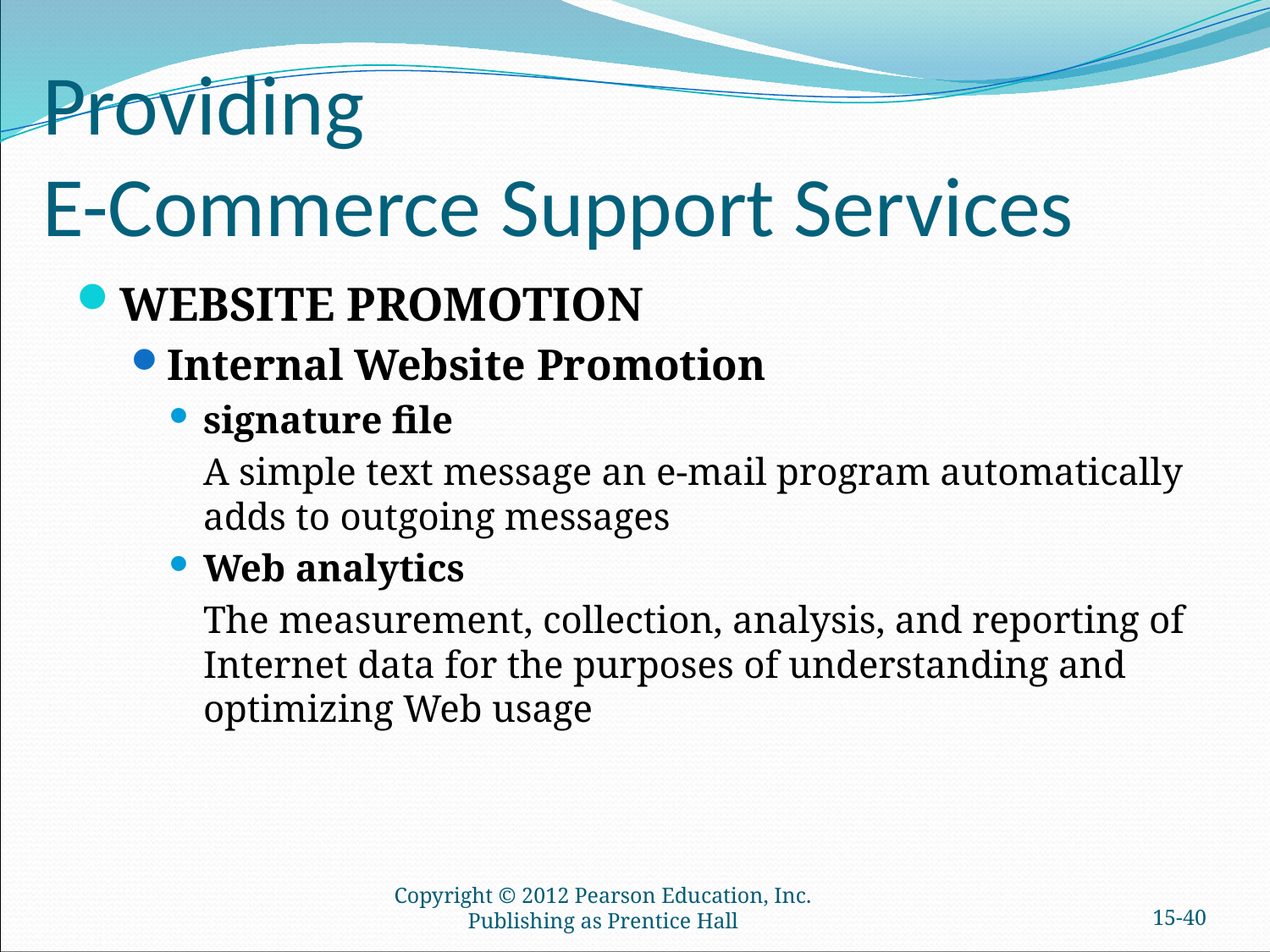

# Providing E-Commerce Support Services
WEBSITE PROMOTION
Internal Website Promotion
signature file
	A simple text message an e-mail program automatically adds to outgoing messages
Web analytics
	The measurement, collection, analysis, and reporting of Internet data for the purposes of understanding and optimizing Web usage
Copyright © 2012 Pearson Education, Inc. Publishing as Prentice Hall
15-40